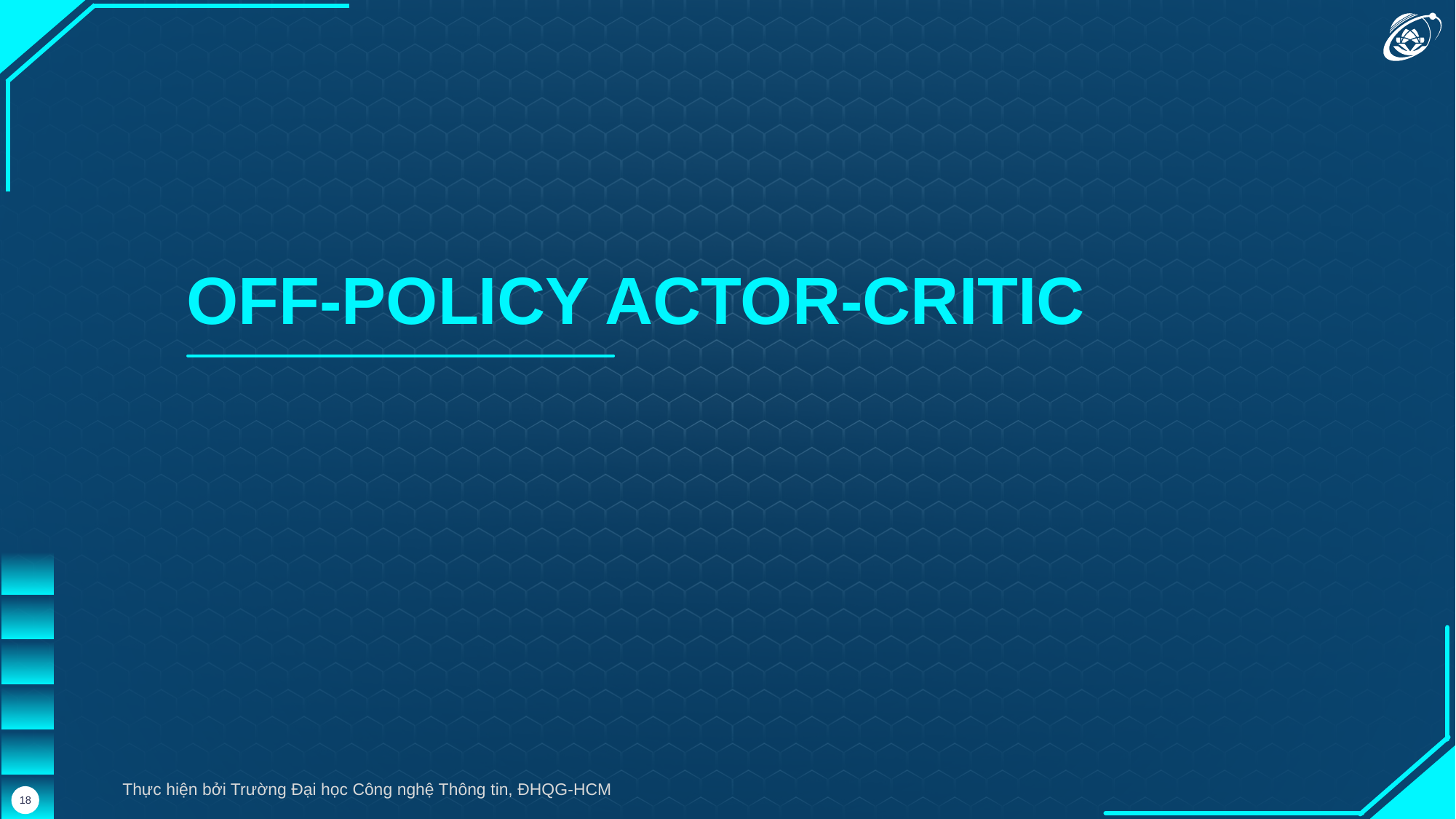

OFF-POLICY ACTOR-CRITIC

Thực hiện bởi Trường Đại học Công nghệ Thông tin, ĐHQG-HCM
18